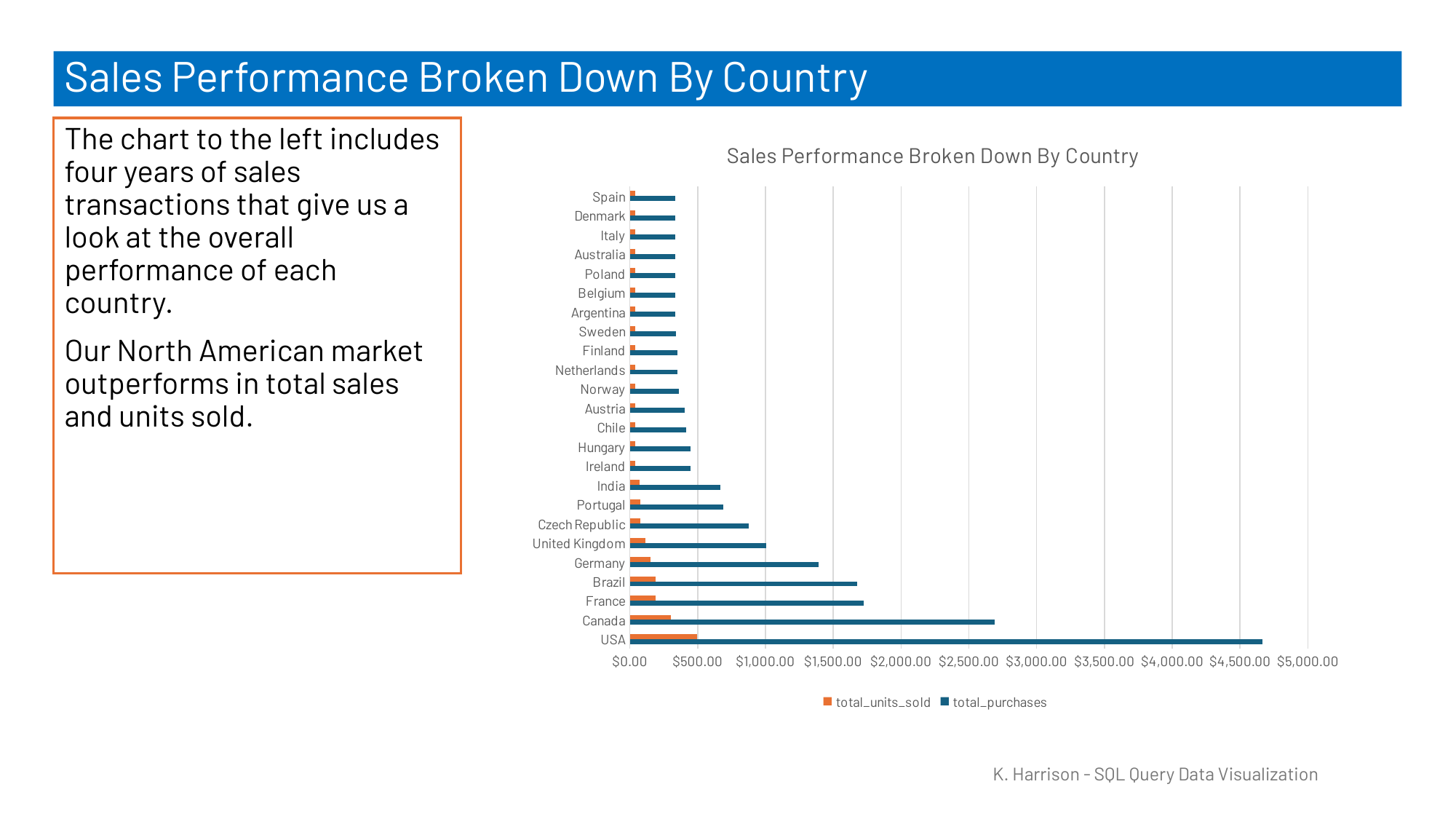

# Sales Performance Broken Down By Country
The chart to the left includes four years of sales transactions that give us a look at the overall performance of each country.
Our North American market outperforms in total sales and units sold.

### Chart: Sales Performance Broken Down By Country

| Category | total_purchases | total_units_sold |
|---|---|---|
| USA | 4667.06 | 494.0 |
| Canada | 2689.96 | 304.0 |
| France | 1722.1 | 190.0 |
| Brazil | 1677.1 | 190.0 |
| Germany | 1392.48 | 152.0 |
| United Kingdom | 1003.86 | 114.0 |
| Czech Republic | 879.24 | 76.0 |
| Portugal | 687.24 | 76.0 |
| India | 667.28 | 74.0 |
| Ireland | 446.62 | 38.0 |
| Hungary | 446.62 | 38.0 |
| Chile | 415.62 | 38.0 |
| Austria | 404.62 | 38.0 |
| Norway | 362.62 | 38.0 |
| Netherlands | 352.62 | 38.0 |
| Finland | 350.62 | 38.0 |
| Sweden | 340.62 | 38.0 |
| Argentina | 334.62 | 38.0 |
| Belgium | 334.62 | 38.0 |
| Poland | 334.62 | 38.0 |
| Australia | 334.62 | 38.0 |
| Italy | 334.62 | 38.0 |
| Denmark | 334.62 | 38.0 |
| Spain | 334.62 | 38.0 |
K. Harrison - SQL Query Data Visualization